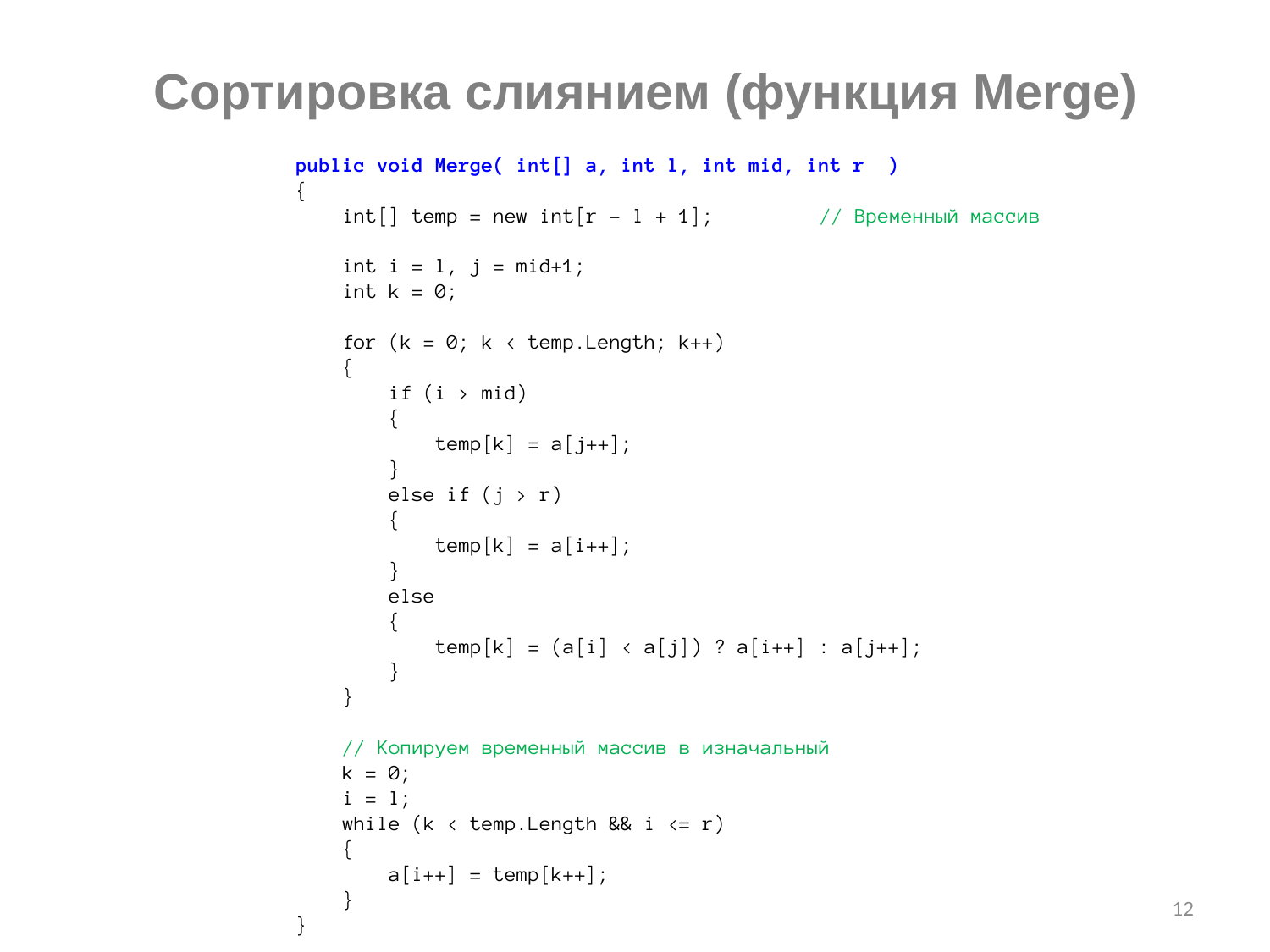

Сортировка слиянием (функция Merge)
        public void Merge( int[] a, int l, int mid, int r  )
        {
            int[] temp = new int[r - l + 1];         // Временный массив

            int i = l, j = mid+1;
            int k = 0;

            for (k = 0; k < temp.Length; k++)
            {
                if (i > mid)
                {
                    temp[k] = a[j++];
                }
                else if (j > r)
                {
                    temp[k] = a[i++];
                }
                else
                {
                    temp[k] = (a[i] < a[j]) ? a[i++] : a[j++];
                }
            }

            // Копируем временный массив в изначальный
            k = 0;
            i = l;
            while (k < temp.Length && i <= r)
            {
                a[i++] = temp[k++];
            }
        }
12